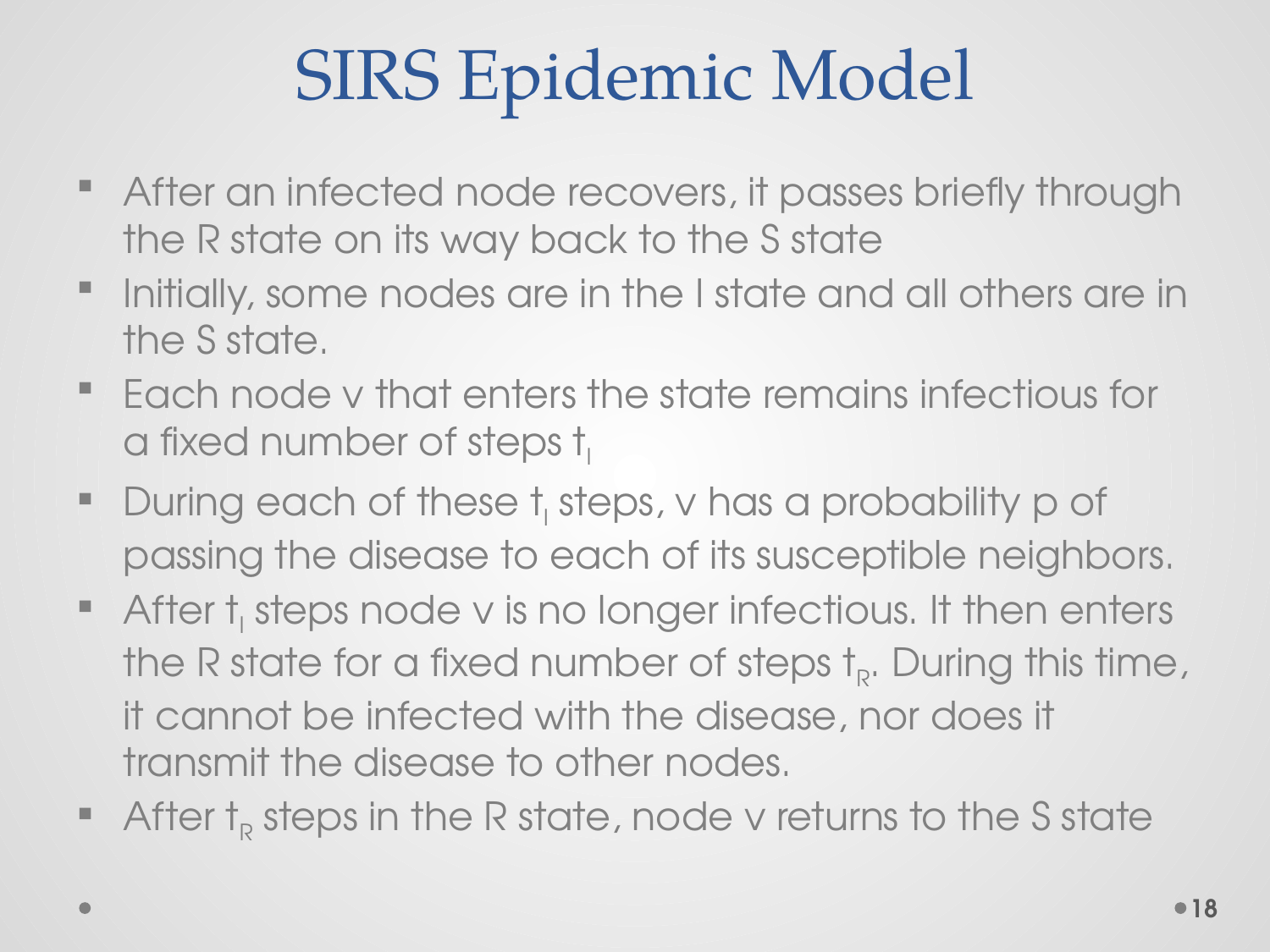

# SIRS Epidemic Model
After an infected node recovers, it passes briefly through the R state on its way back to the S state
Initially, some nodes are in the I state and all others are in the S state.
Each node v that enters the state remains infectious for a fixed number of steps tI
During each of these tI steps, v has a probability p of passing the disease to each of its susceptible neighbors.
After tI steps node v is no longer infectious. It then enters the R state for a fixed number of steps tR. During this time, it cannot be infected with the disease, nor does it transmit the disease to other nodes.
After tR steps in the R state, node v returns to the S state

18